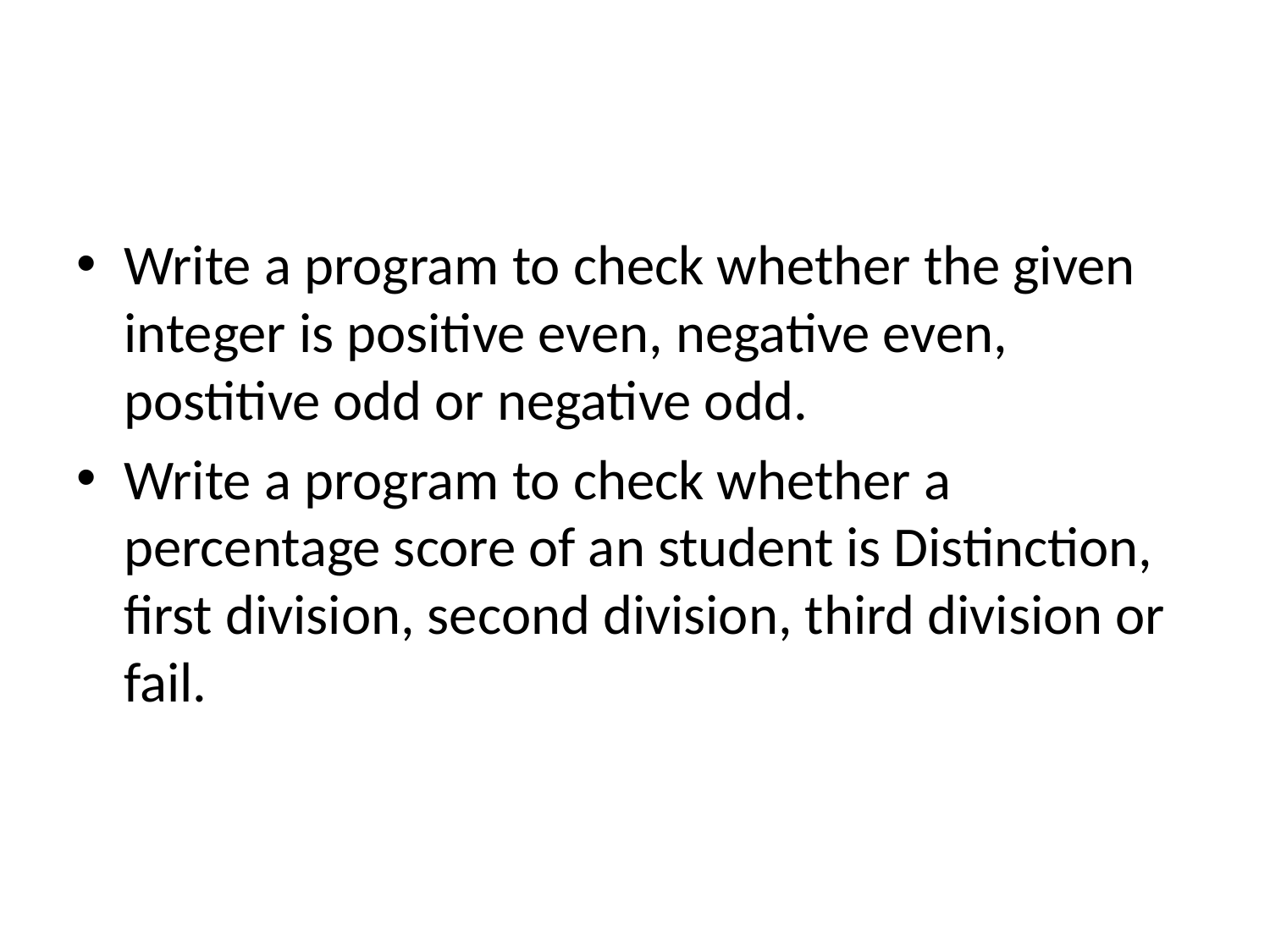

#
Write a program to check whether the given integer is positive even, negative even, postitive odd or negative odd.
Write a program to check whether a percentage score of an student is Distinction, first division, second division, third division or fail.